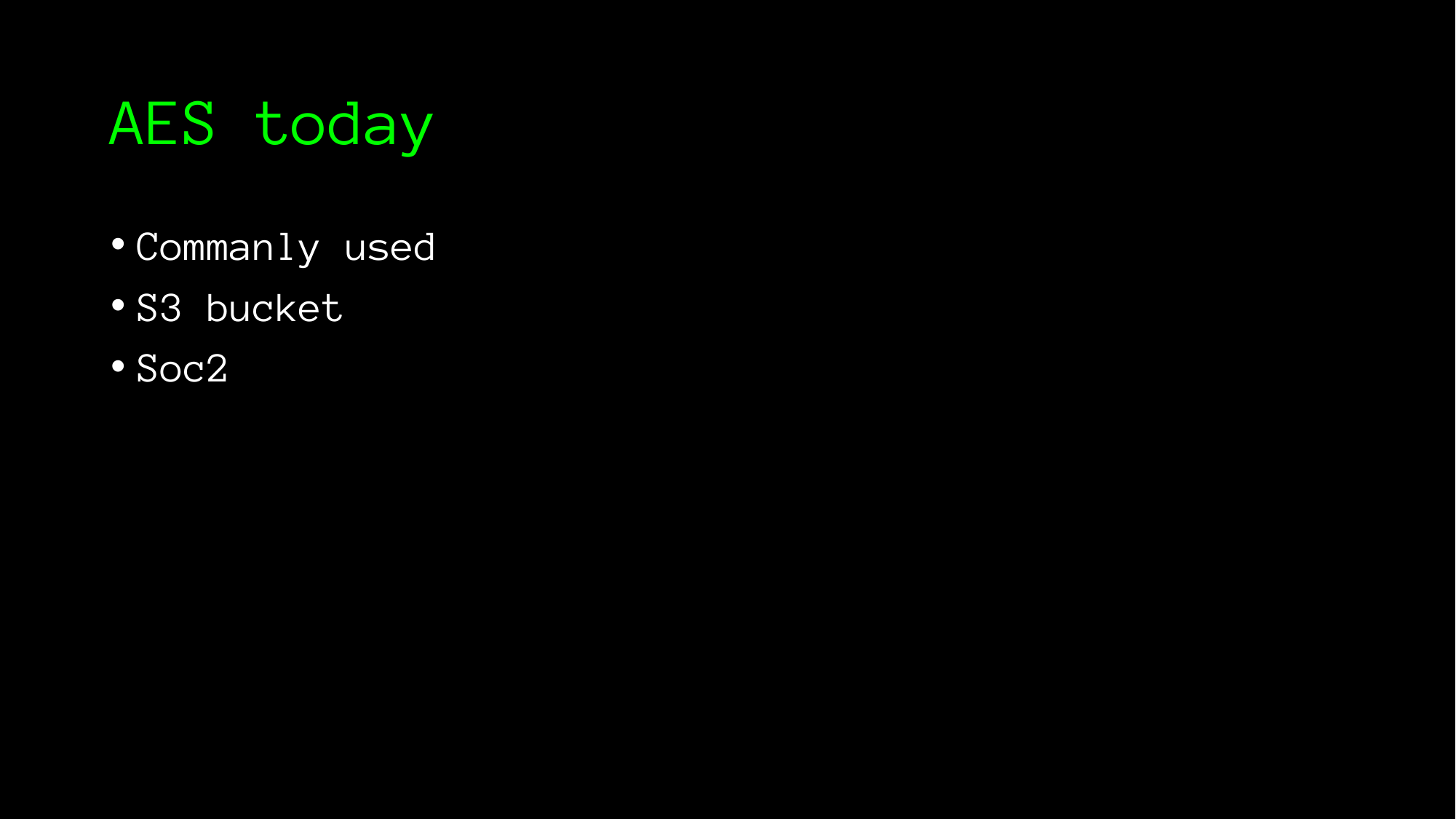

# AES today
Commanly used
S3 bucket
Soc2